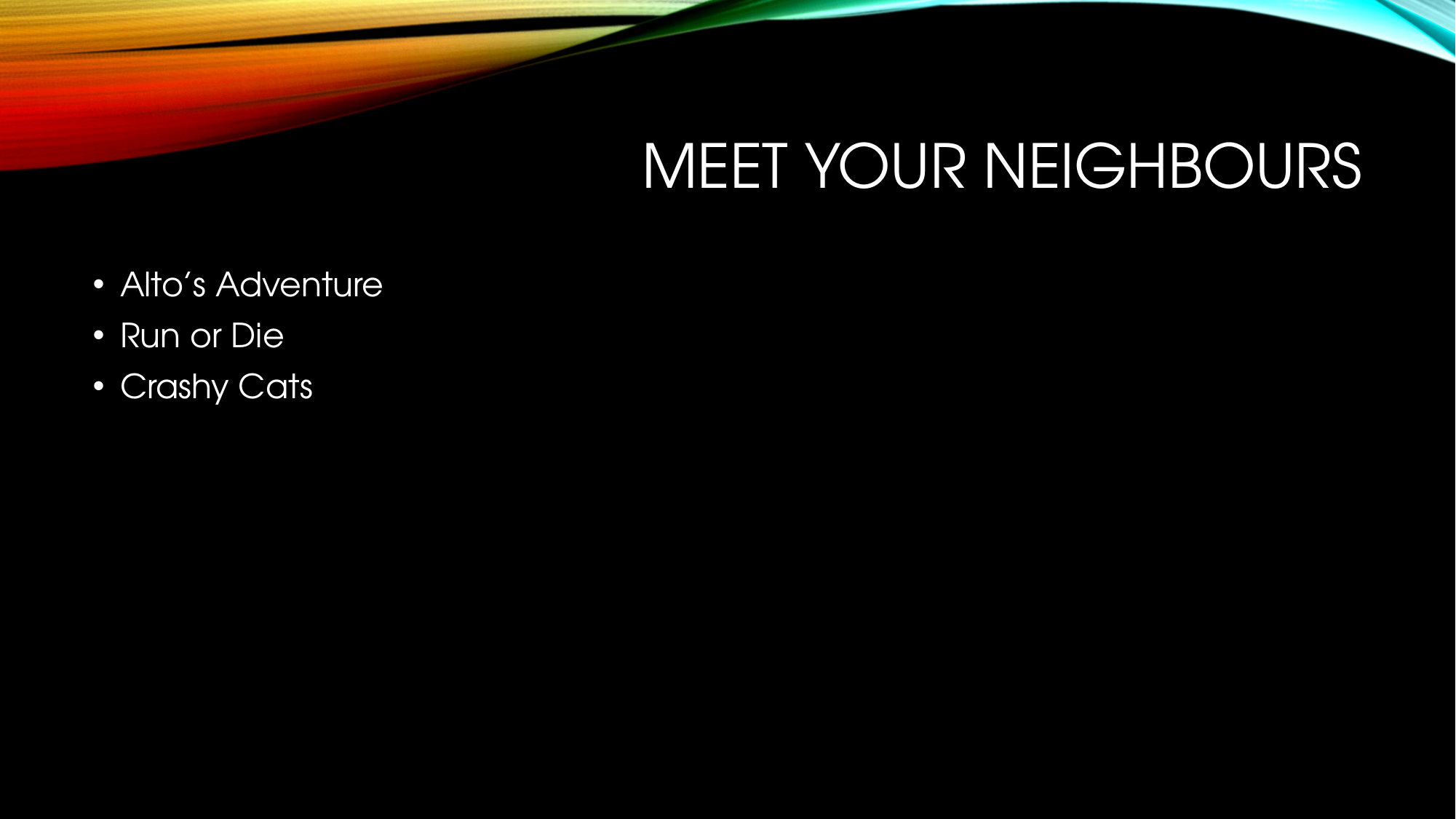

# Meet your neighbours
Alto’s Adventure
Run or Die
Crashy Cats